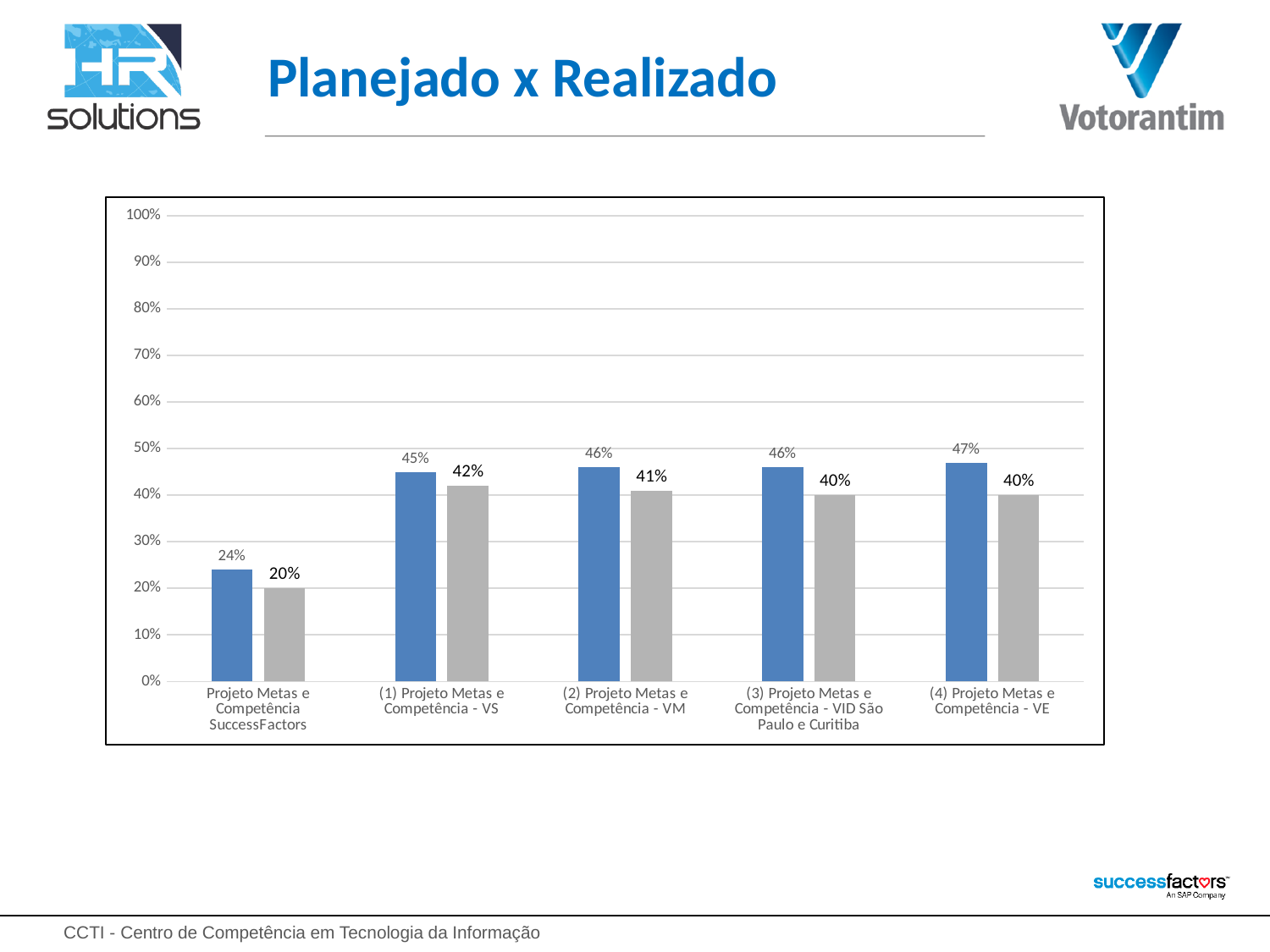

# Planejado x Realizado

### Chart

| Category |  |  |
|---|---|---|
| Projeto Metas e Competência SuccessFactors | 24.0 | 20.0 |
| (1) Projeto Metas e Competência - VS | 45.0 | 42.0 |
| (2) Projeto Metas e Competência - VM | 46.0 | 41.0 |
| (3) Projeto Metas e Competência - VID São Paulo e Curitiba | 46.0 | 40.0 |
| (4) Projeto Metas e Competência - VE | 47.0 | 40.0 |